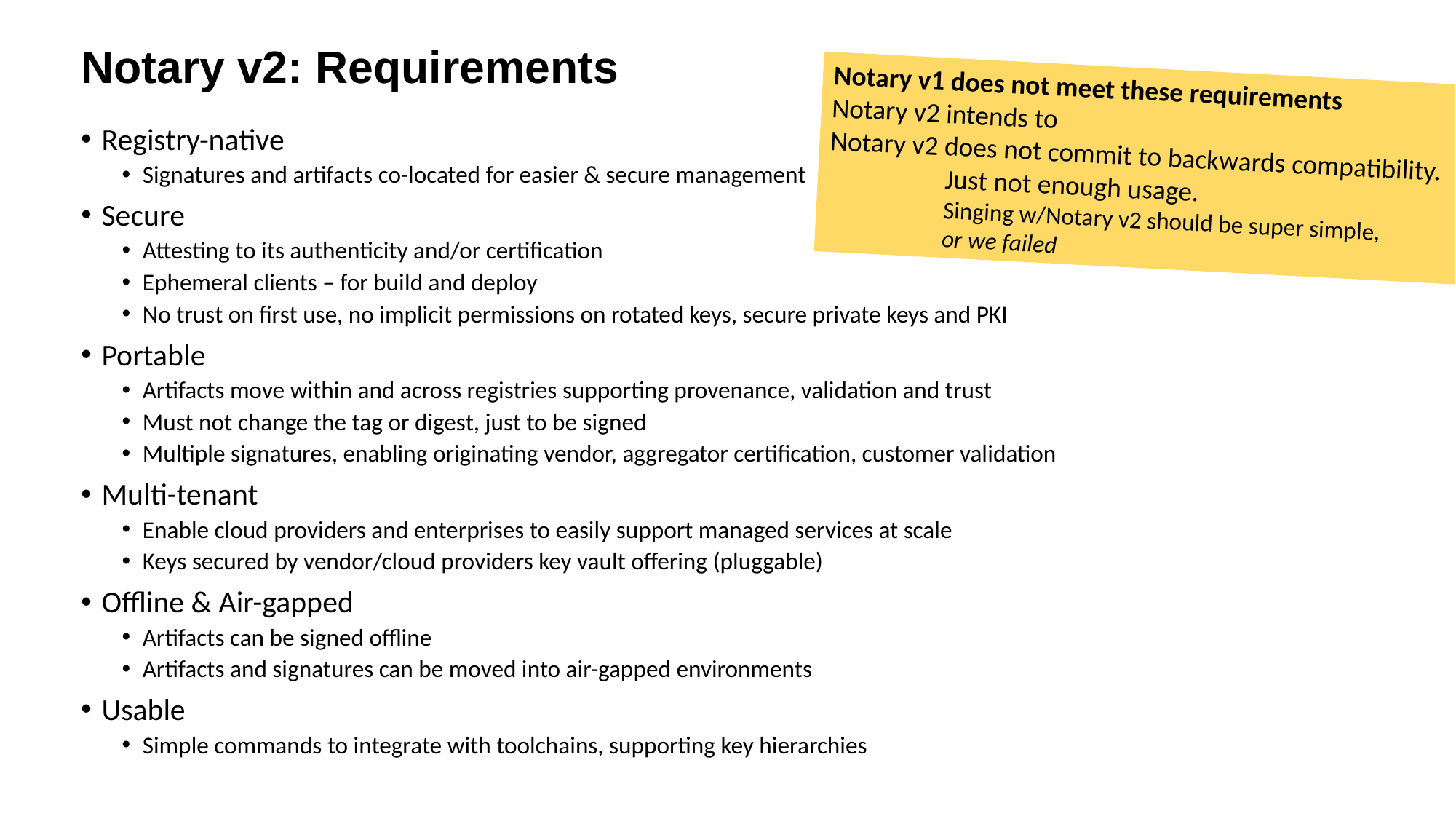

# Notary v2: Requirements
Notary v1 does not meet these requirements
Notary v2 intends to
Notary v2 does not commit to backwards compatibility.
Just not enough usage.
Singing w/Notary v2 should be super simple,
or we failed
Registry-native
Signatures and artifacts co-located for easier & secure management
Secure
Attesting to its authenticity and/or certification
Ephemeral clients – for build and deploy
No trust on first use, no implicit permissions on rotated keys, secure private keys and PKI
Portable
Artifacts move within and across registries supporting provenance, validation and trust
Must not change the tag or digest, just to be signed
Multiple signatures, enabling originating vendor, aggregator certification, customer validation
Multi-tenant
Enable cloud providers and enterprises to easily support managed services at scale
Keys secured by vendor/cloud providers key vault offering (pluggable)
Offline & Air-gapped
Artifacts can be signed offline
Artifacts and signatures can be moved into air-gapped environments
Usable
Simple commands to integrate with toolchains, supporting key hierarchies